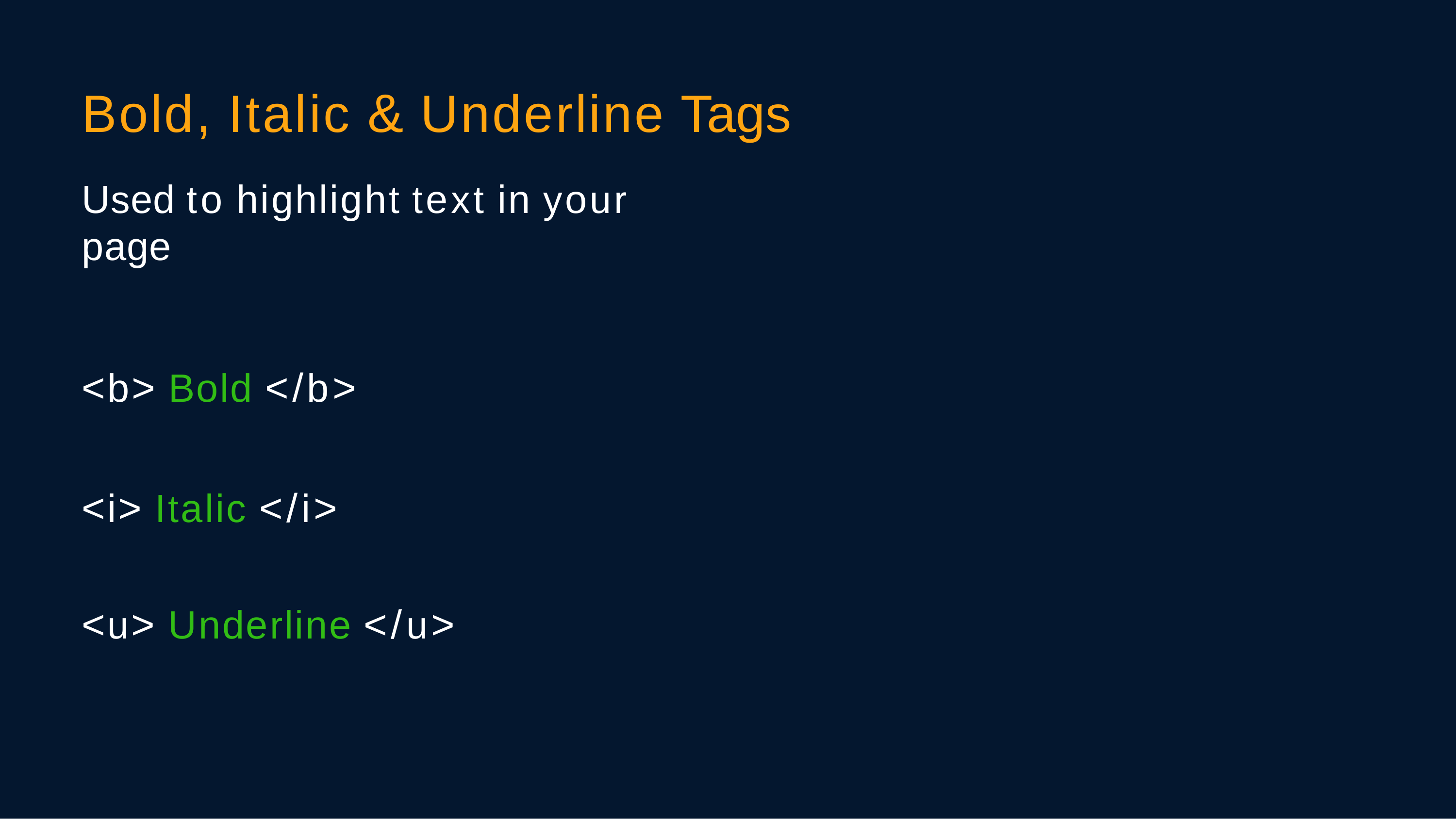

# Bold, Italic & Underline Tags
Used to highlight text in your page

<b> Bold </b>

<i> Italic </i>

<u> Underline </u>